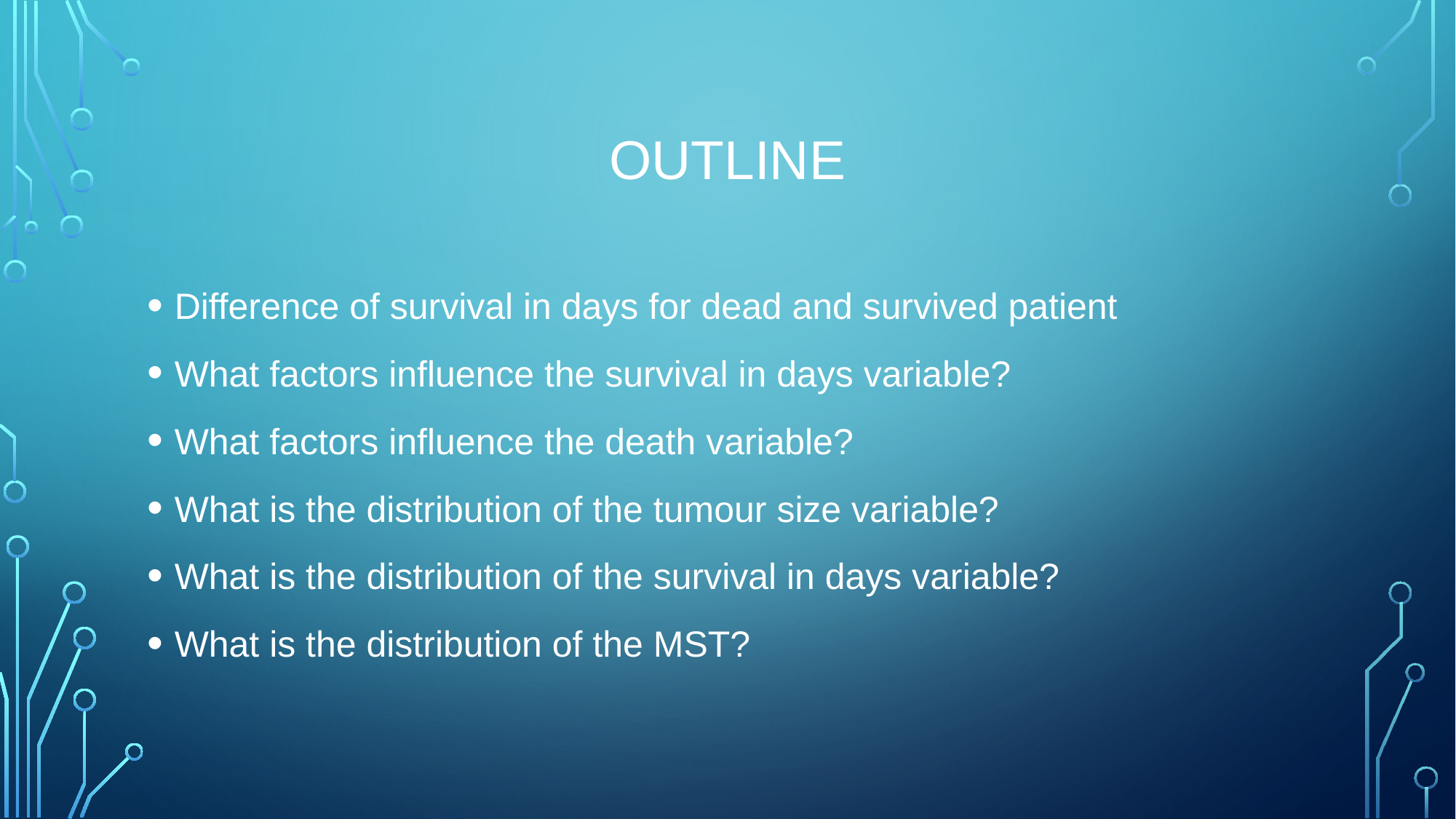

# Outline
Difference of survival in days for dead and survived patient
What factors influence the survival in days variable?
What factors influence the death variable?
What is the distribution of the tumour size variable?
What is the distribution of the survival in days variable?
What is the distribution of the MST?